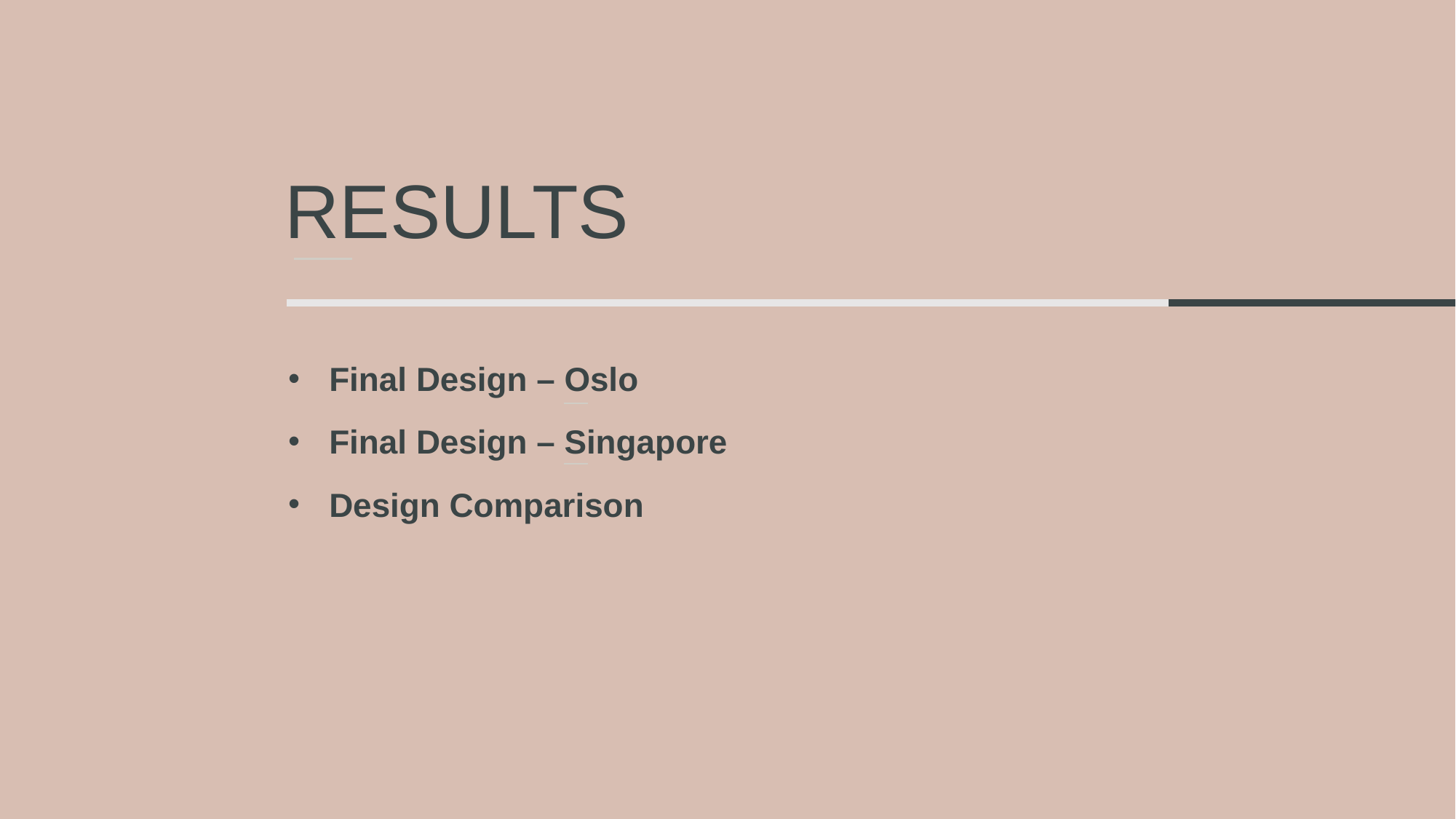

# Results
Final Design – Oslo
Final Design – Singapore
Design Comparison